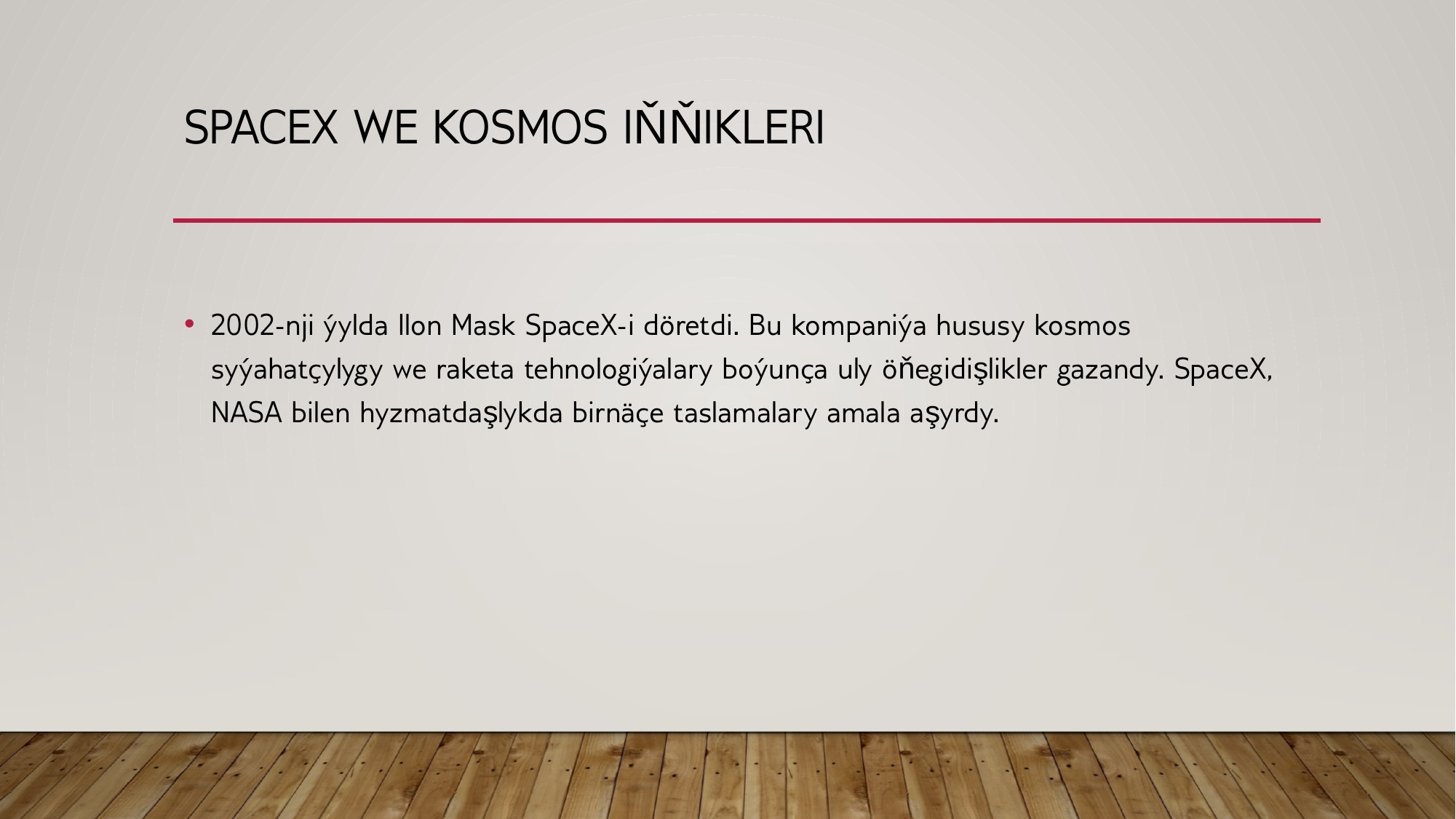

# SPACEX WE KOSMOS IŇŇIKLERI

2002-nji ýylda Ilon Mask SpaceX-i döretdi. Bu kompaniýa hususy kosmos syýahatçylygy we raketa tehnologiýalary boýunça uly öňegidişlikler gazandy. SpaceX, NASA bilen hyzmatdaşlykda birnäçe taslamalary amala aşyrdy.